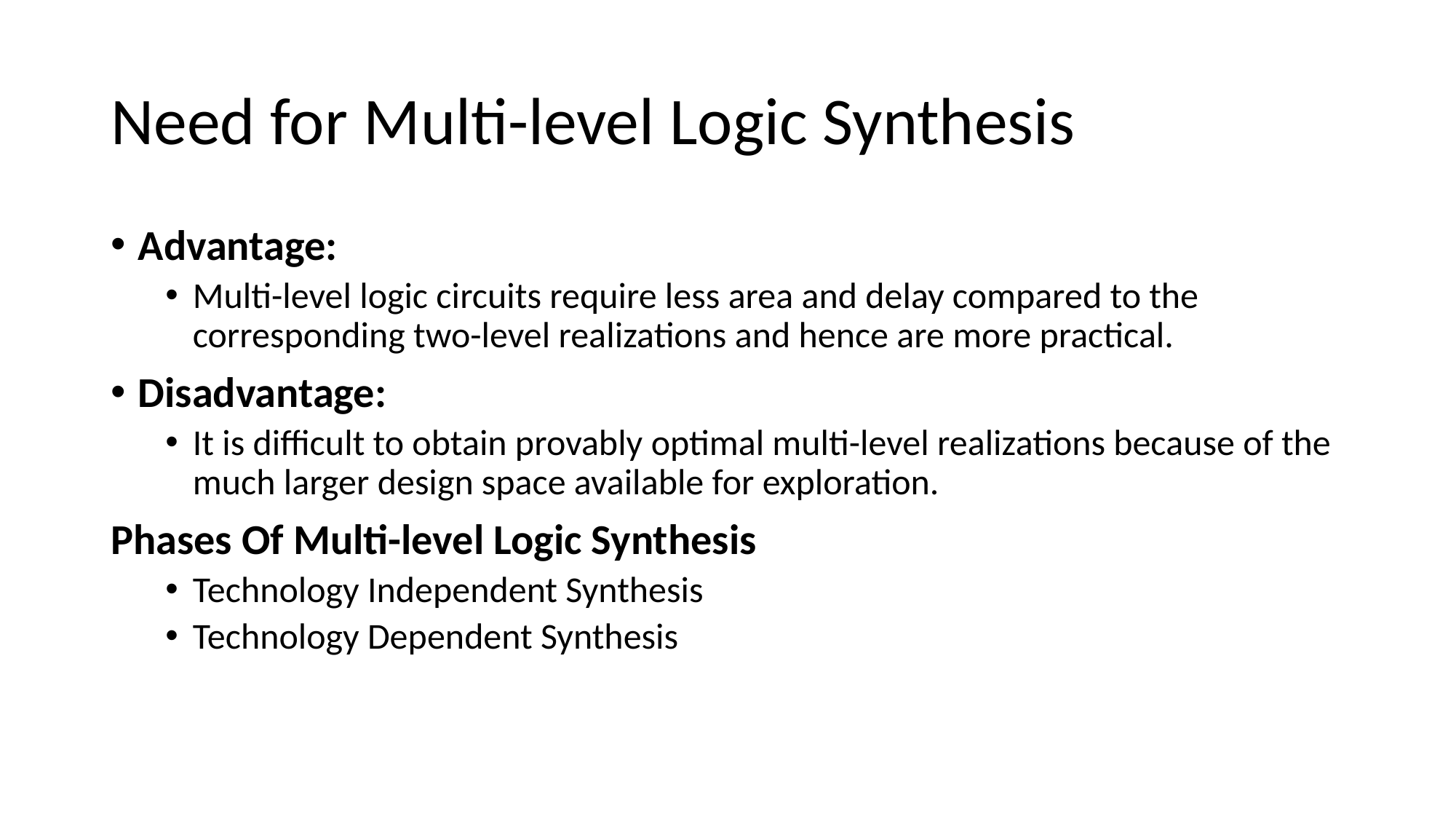

# Need for Multi-level Logic Synthesis
Advantage:
Multi-level logic circuits require less area and delay compared to the corresponding two-level realizations and hence are more practical.
Disadvantage:
It is difficult to obtain provably optimal multi-level realizations because of the much larger design space available for exploration.
Phases Of Multi-level Logic Synthesis
Technology Independent Synthesis
Technology Dependent Synthesis